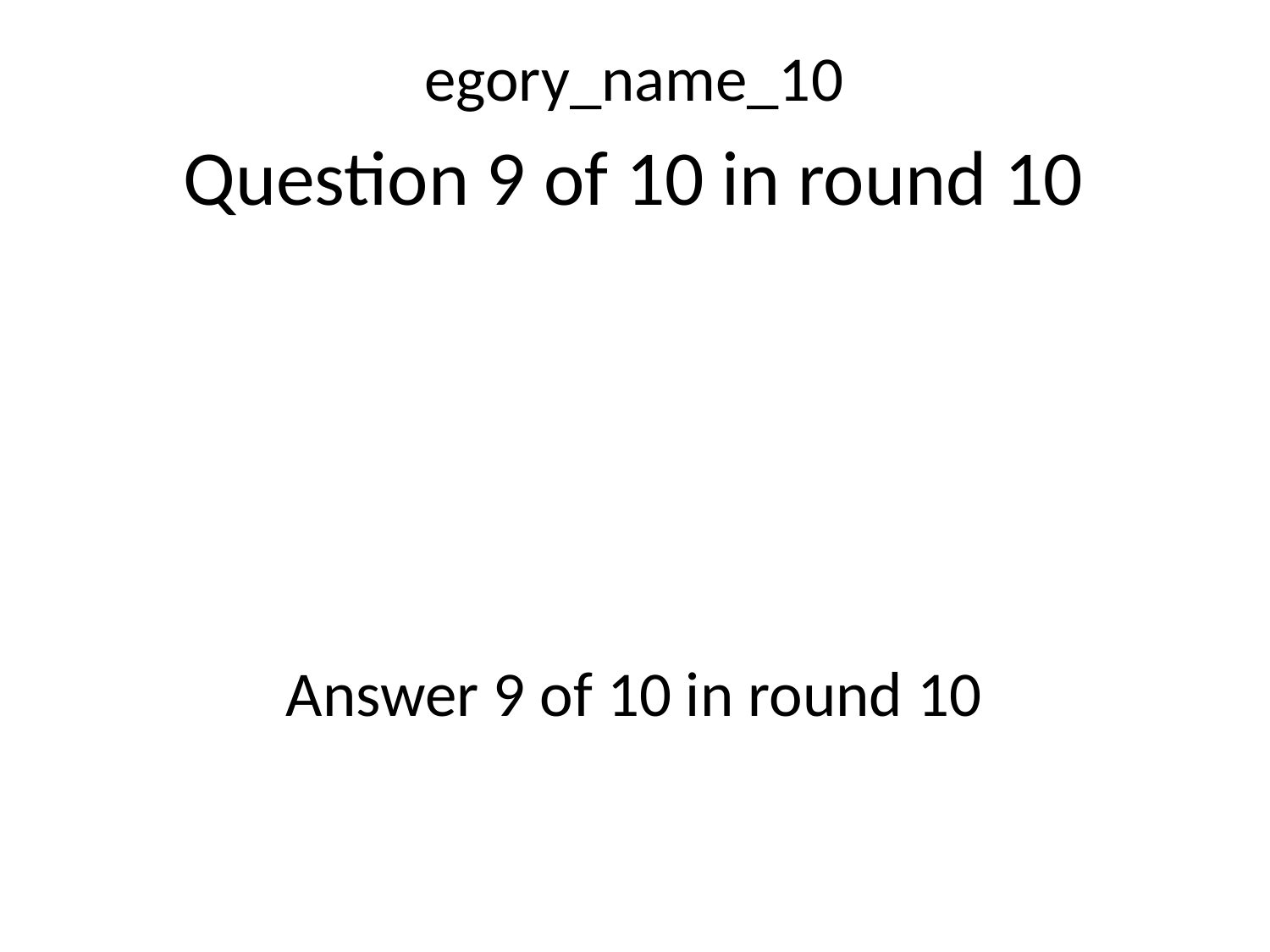

egory_name_10
Question 9 of 10 in round 10
Answer 9 of 10 in round 10